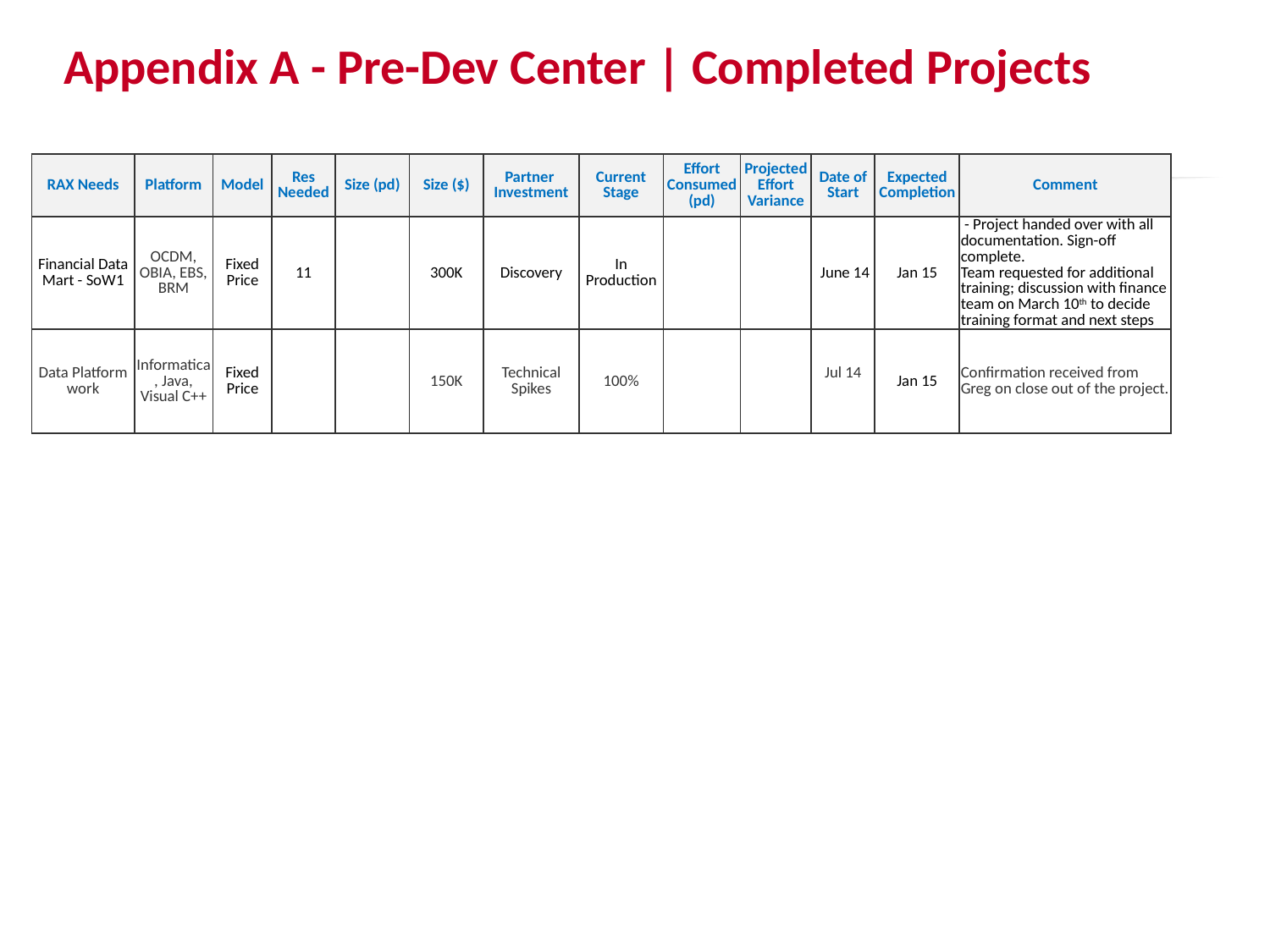

# Appendix A - Pre-Dev Center | Completed Projects
| RAX Needs | Platform | Model | Res Needed | Size (pd) | Size ($) | Partner Investment | Current Stage | Effort Consumed (pd) | Projected Effort Variance | Date of Start | Expected Completion | Comment |
| --- | --- | --- | --- | --- | --- | --- | --- | --- | --- | --- | --- | --- |
| Financial Data Mart - SoW1 | OCDM, OBIA, EBS, BRM | Fixed Price | 11 |  | 300K | Discovery | In Production |  |  | June 14 | Jan 15 | - Project handed over with all documentation. Sign-off complete. Team requested for additional training; discussion with finance team on March 10th to decide training format and next steps |
| Data Platform work | Informatica, Java, Visual C++ | Fixed Price |  |  | 150K | Technical Spikes | 100% |  |  | Jul 14 | Jan 15 | Confirmation received from Greg on close out of the project. |